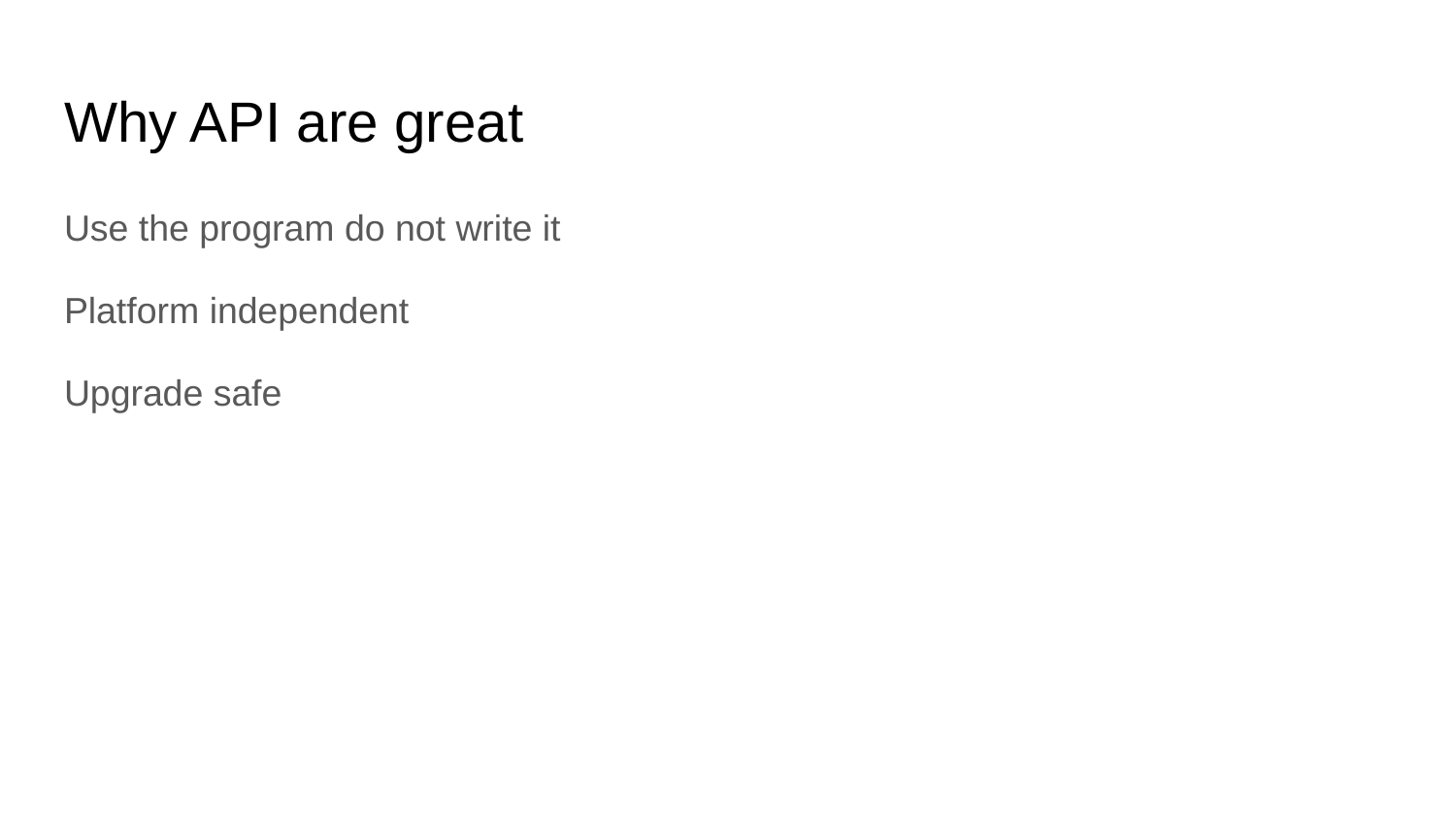

# Why API are great
Use the program do not write it
Platform independent
Upgrade safe